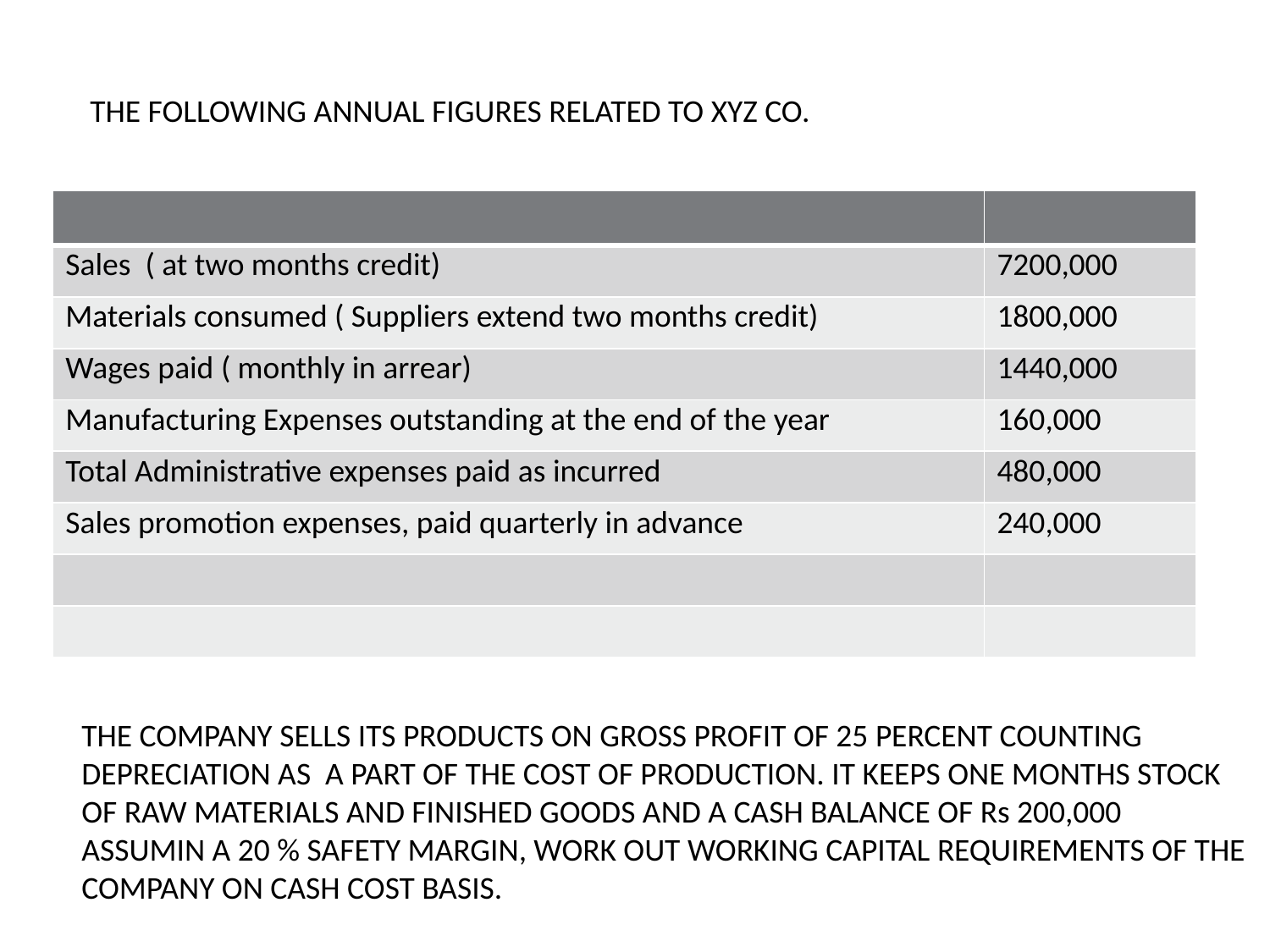

THE FOLLOWING ANNUAL FIGURES RELATED TO XYZ CO.
|  |  |
| --- | --- |
| Sales ( at two months credit) | 7200,000 |
| Materials consumed ( Suppliers extend two months credit) | 1800,000 |
| Wages paid ( monthly in arrear) | 1440,000 |
| Manufacturing Expenses outstanding at the end of the year | 160,000 |
| Total Administrative expenses paid as incurred | 480,000 |
| Sales promotion expenses, paid quarterly in advance | 240,000 |
|  |  |
|  |  |

THE COMPANY SELLS ITS PRODUCTS ON GROSS PROFIT OF 25 PERCENT COUNTING
DEPRECIATION AS  A PART OF THE COST OF PRODUCTION. IT KEEPS ONE MONTHS STOCK
OF RAW MATERIALS AND FINISHED GOODS AND A CASH BALANCE OF Rs 200,000
ASSUMIN A 20 % SAFETY MARGIN, WORK OUT WORKING CAPITAL REQUIREMENTS OF THE
COMPANY ON CASH COST BASIS.